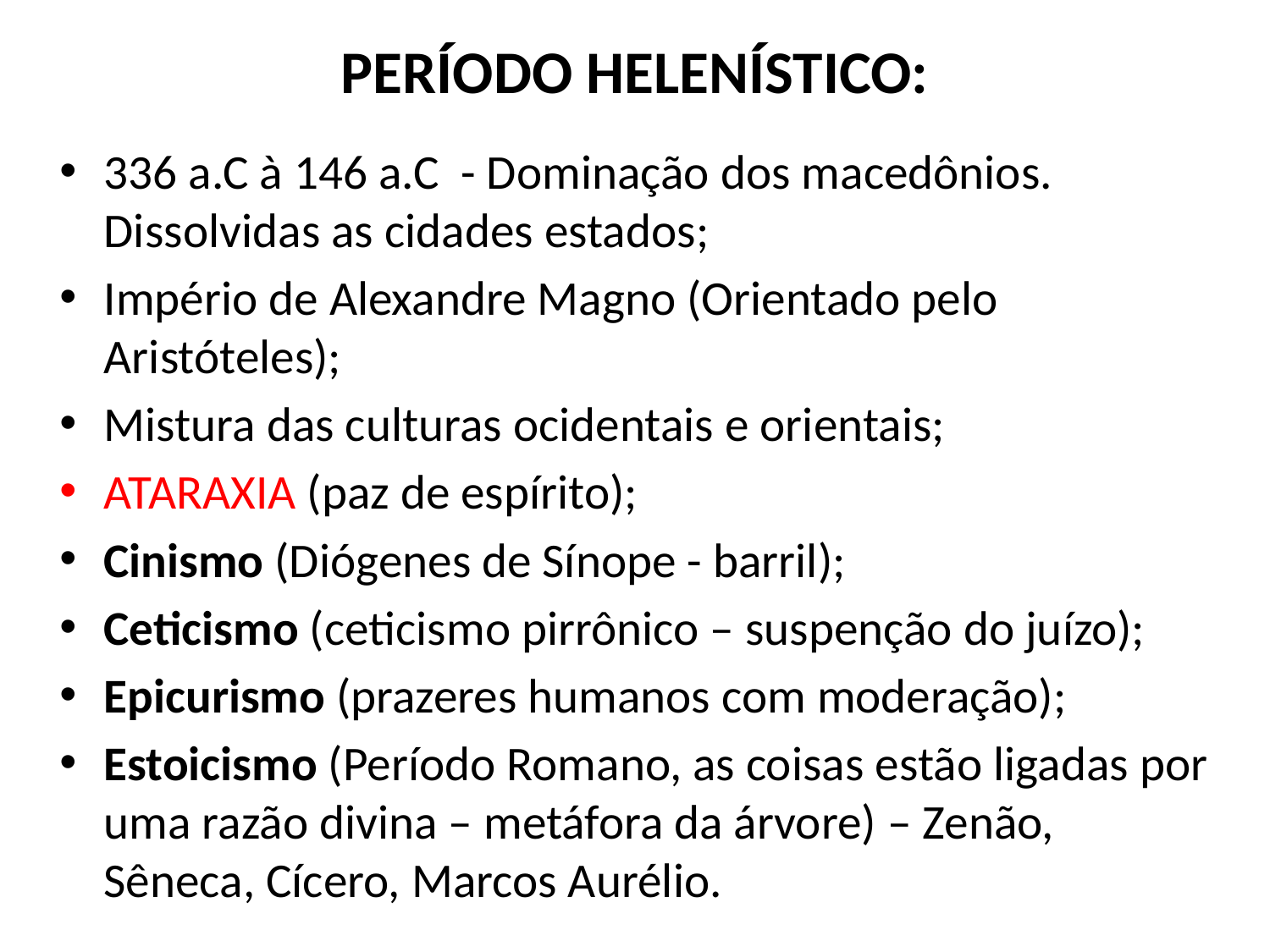

# PERÍODO HELENÍSTICO:
336 a.C à 146 a.C  - Dominação dos macedônios. Dissolvidas as cidades estados;
Império de Alexandre Magno (Orientado pelo Aristóteles);
Mistura das culturas ocidentais e orientais;
ATARAXIA (paz de espírito);
Cinismo (Diógenes de Sínope - barril);
Ceticismo (ceticismo pirrônico – suspenção do juízo);
Epicurismo (prazeres humanos com moderação);
Estoicismo (Período Romano, as coisas estão ligadas por uma razão divina – metáfora da árvore) – Zenão, Sêneca, Cícero, Marcos Aurélio.